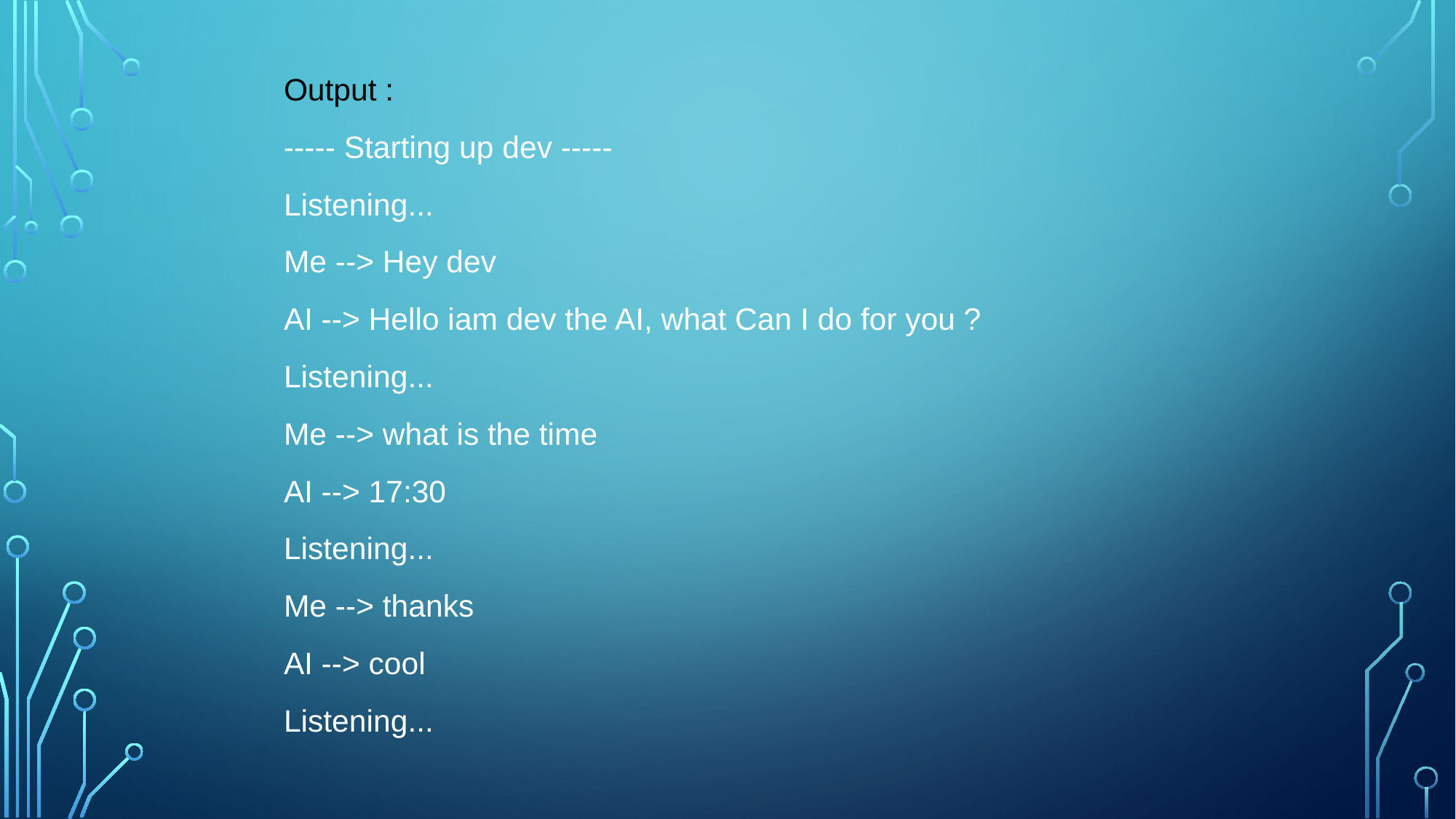

Output :
----- Starting up dev -----
Listening...
Me --> Hey dev
AI --> Hello iam dev the AI, what Can I do for you ?
Listening...
Me --> what is the time
AI --> 17:30
Listening...
Me --> thanks
AI --> cool
Listening...
#